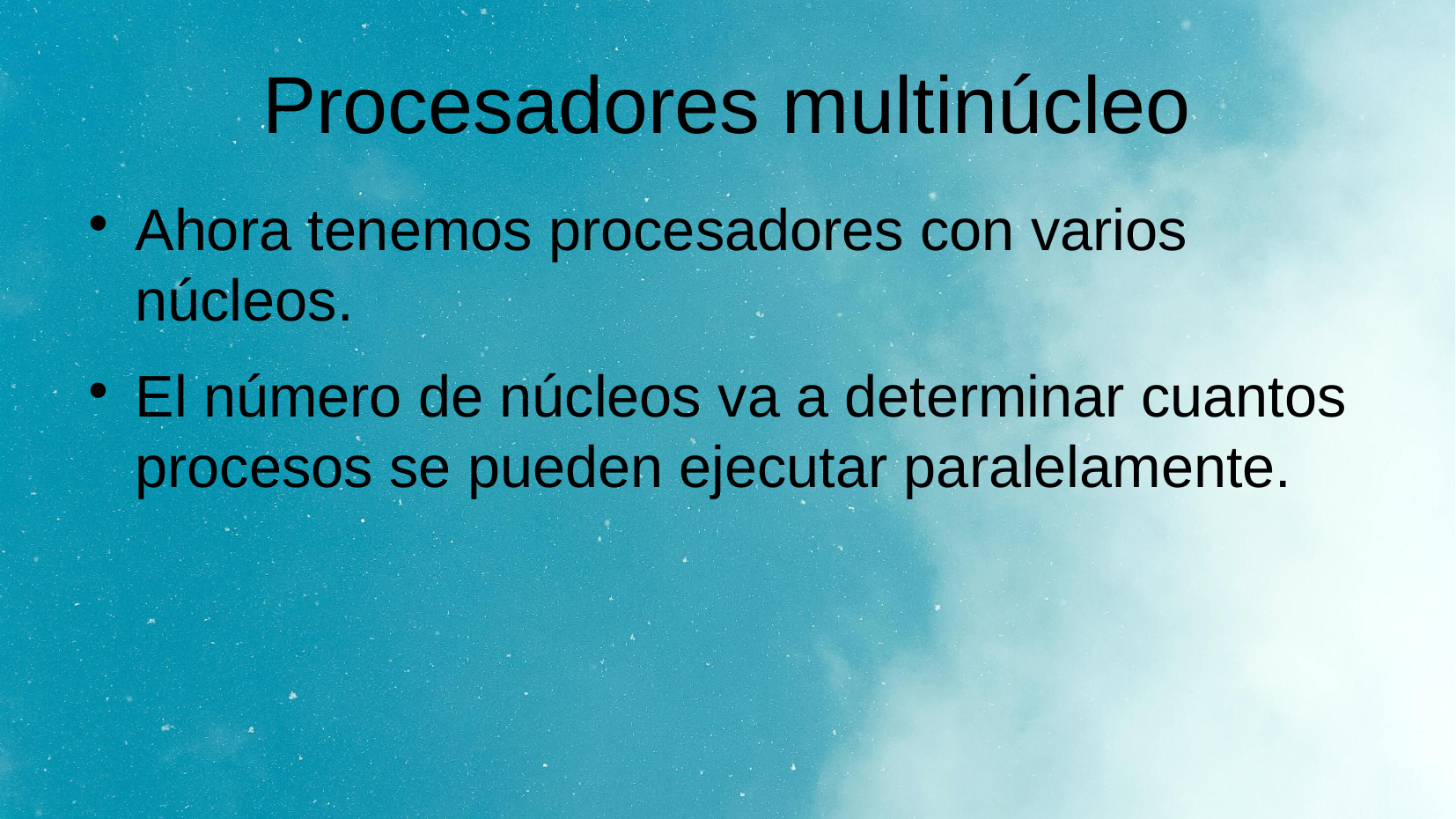

# Procesadores multinúcleo
Ahora tenemos procesadores con varios núcleos.
El número de núcleos va a determinar cuantos procesos se pueden ejecutar paralelamente.